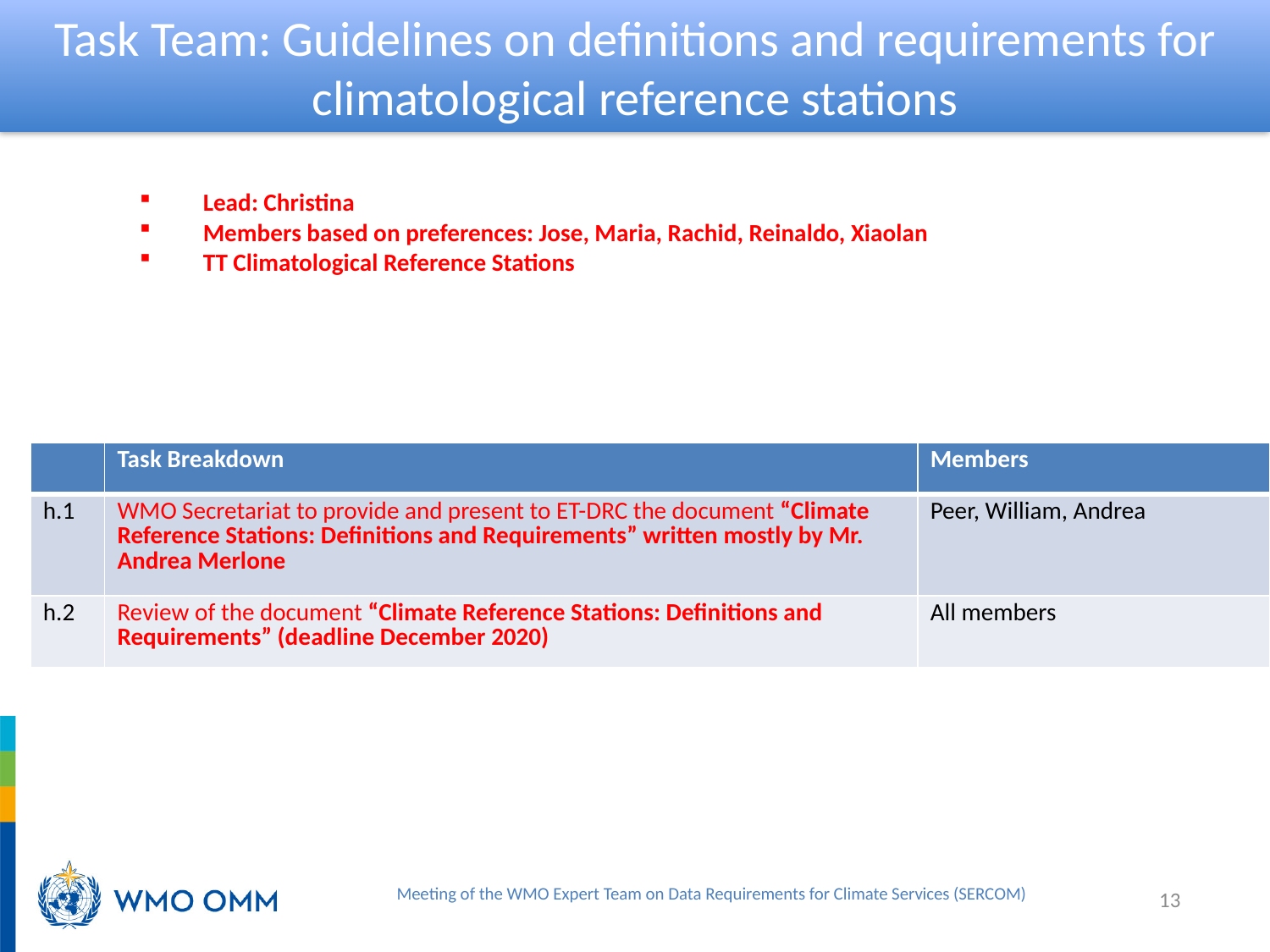

Task Team: Guidelines on definitions and requirements for climatological reference stations
Lead: Christina
Members based on preferences: Jose, Maria, Rachid, Reinaldo, Xiaolan
TT Climatological Reference Stations

|  | Task Breakdown | Members |
| --- | --- | --- |
| h.1 | WMO Secretariat to provide and present to ET-DRC the document “Climate Reference Stations: Definitions and Requirements” written mostly by Mr. Andrea Merlone | Peer, William, Andrea |
| h.2 | Review of the document “Climate Reference Stations: Definitions and Requirements” (deadline December 2020) | All members |
13